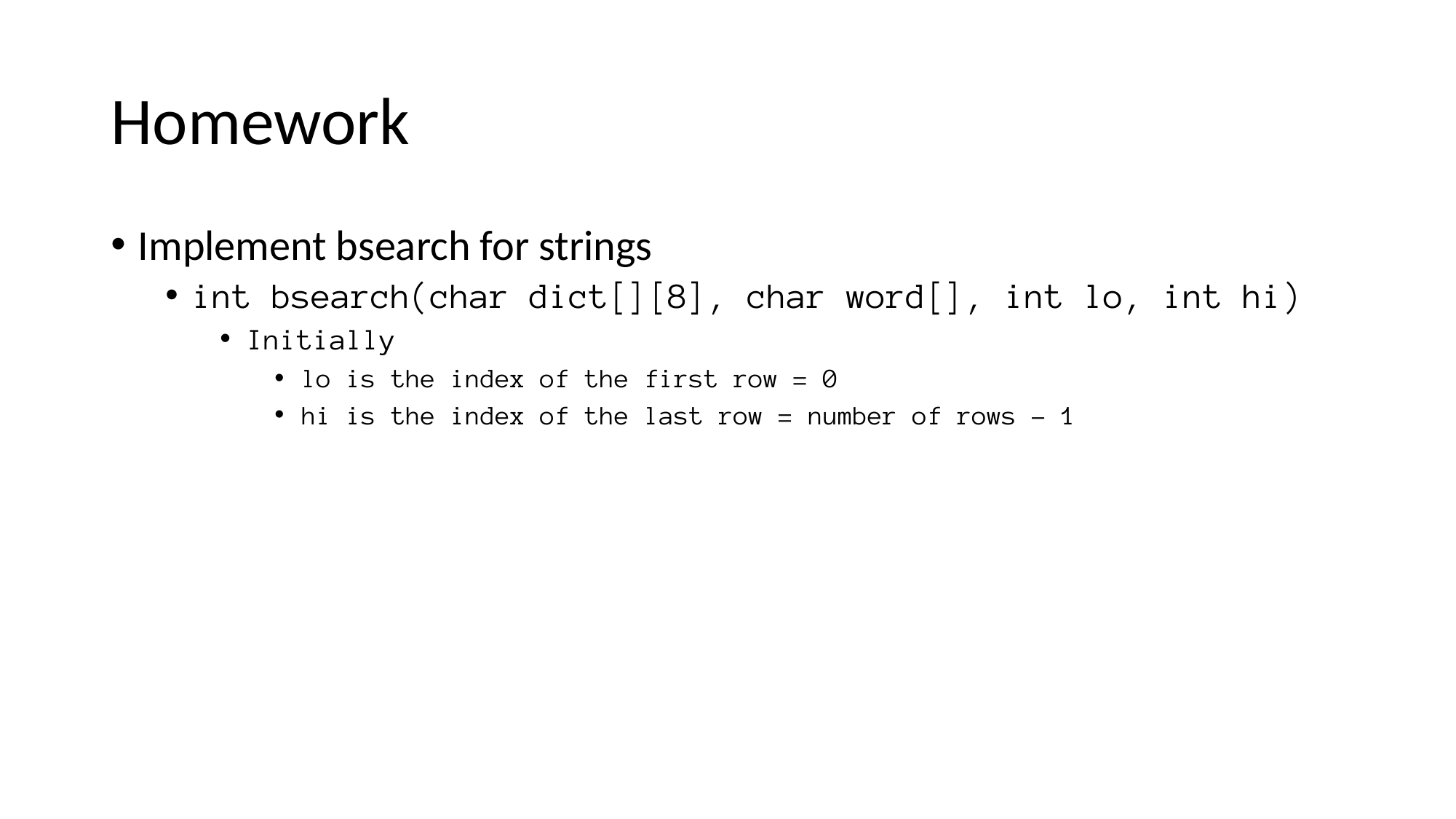

# Homework
Implement bsearch for strings
int bsearch(char dict[][8], char word[], int lo, int hi)
Initially
lo is the index of the first row = 0
hi is the index of the last row = number of rows - 1